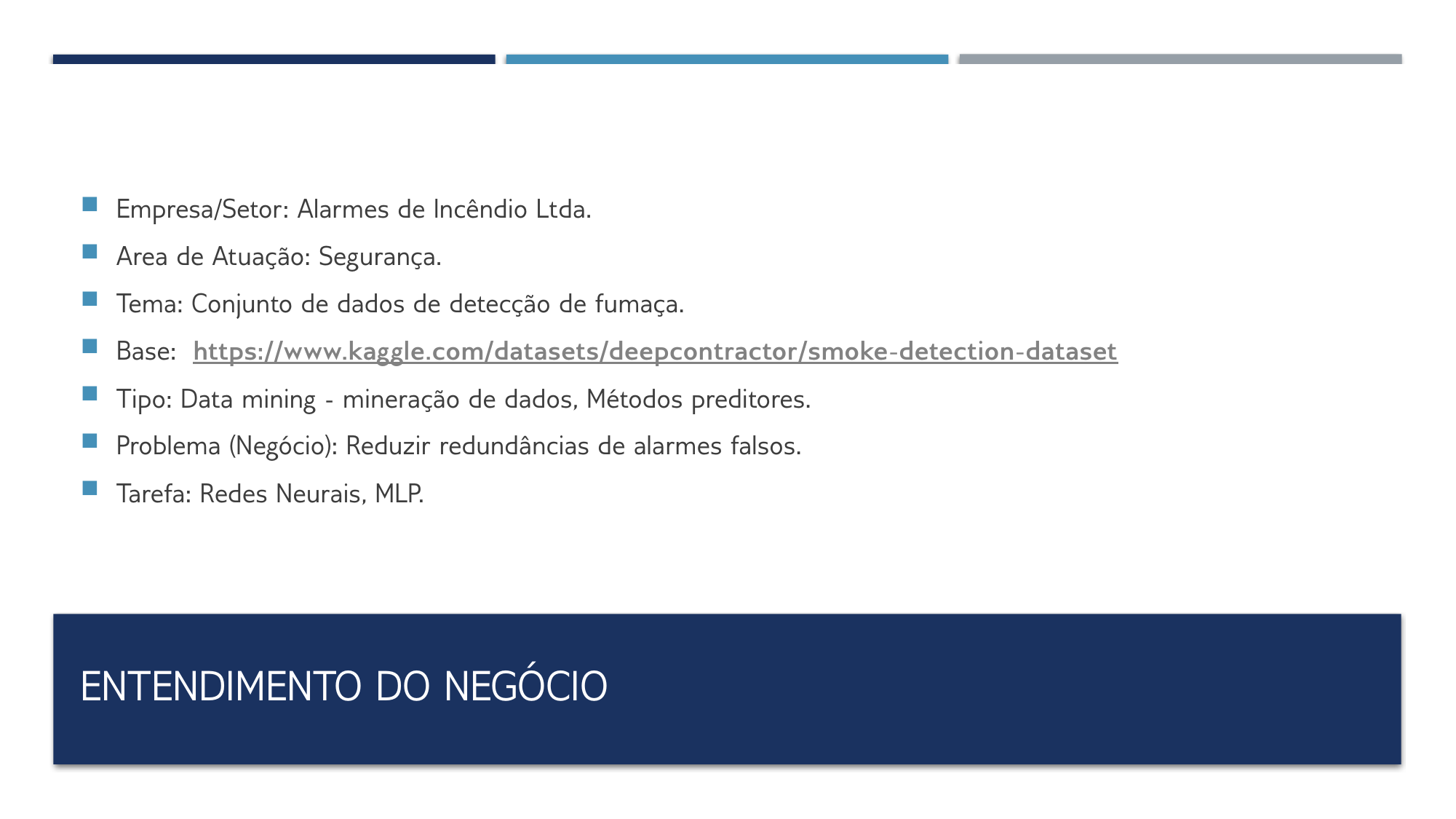

Empresa/Setor: Alarmes de Incêndio Ltda.
Area de Atuação: Segurança.
Tema: Conjunto de dados de detecção de fumaça.
Base:  https://www.kaggle.com/datasets/deepcontractor/smoke-detection-dataset
Tipo: Data mining - mineração de dados, Métodos preditores.
Problema (Negócio): Reduzir redundâncias de alarmes falsos.
Tarefa: Redes Neurais, MLP.

# Entendimento do negócio